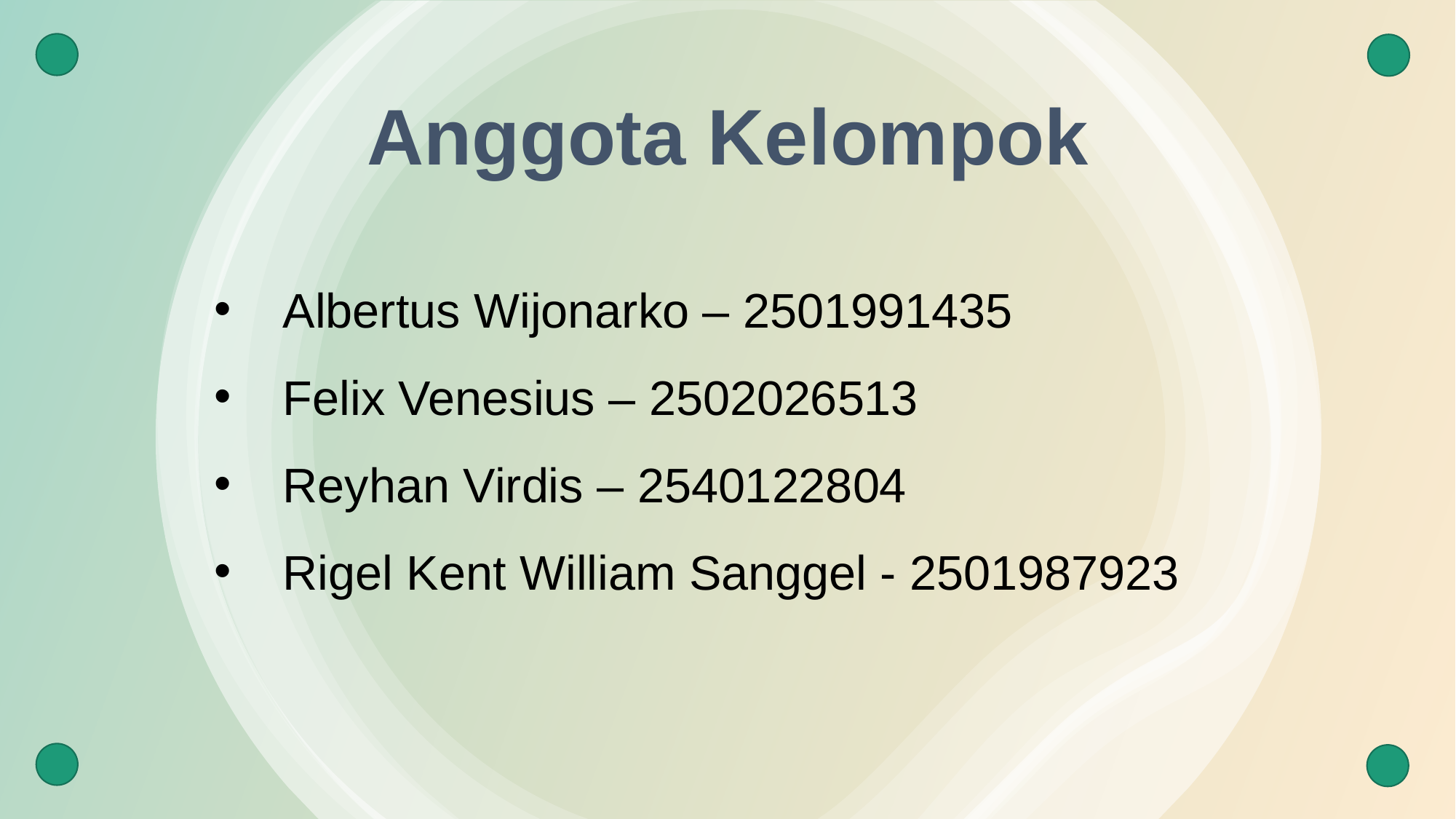

# Anggota Kelompok
Albertus Wijonarko – 2501991435
Felix Venesius – 2502026513
Reyhan Virdis – 2540122804
Rigel Kent William Sanggel - 2501987923